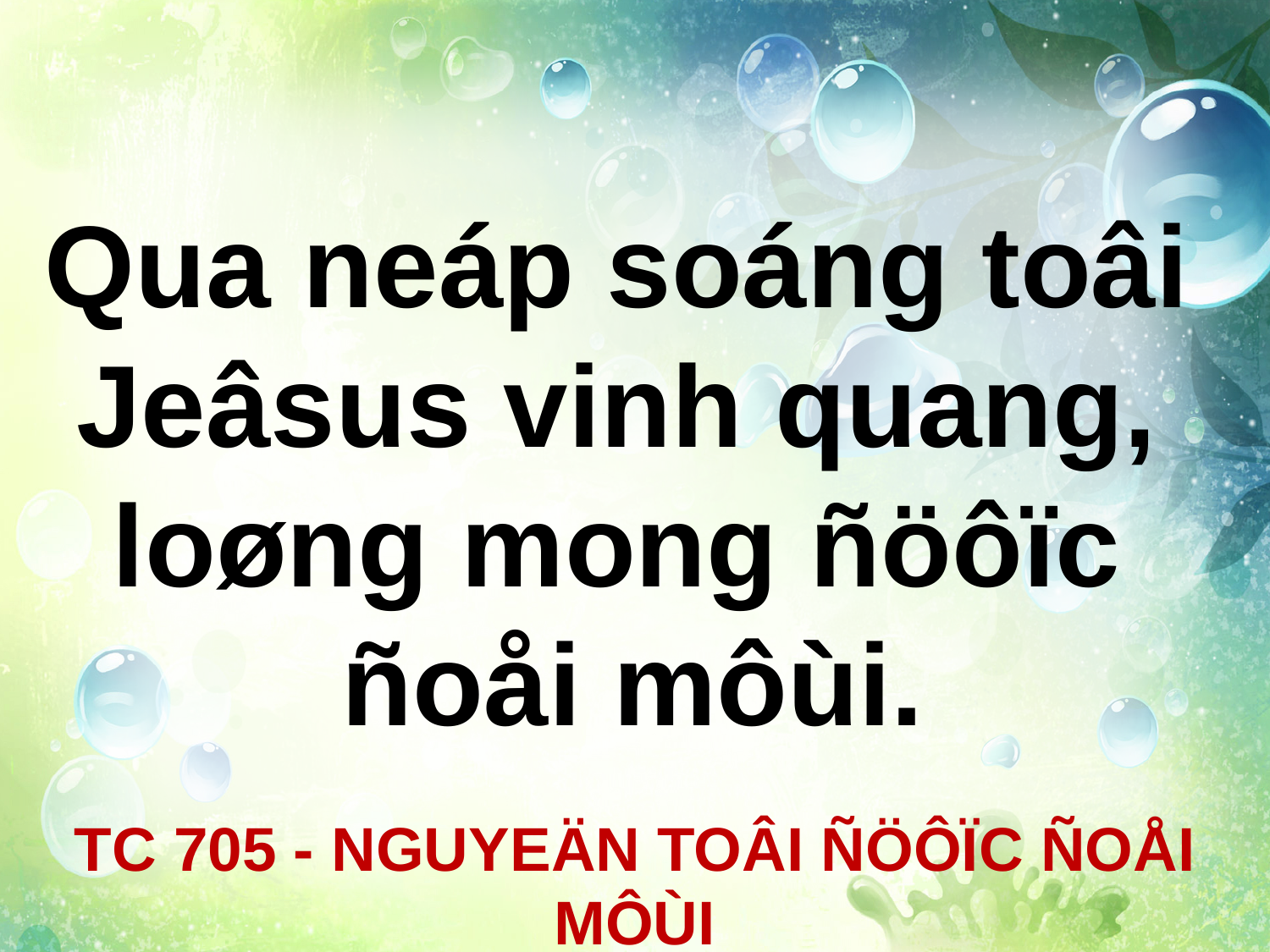

Qua neáp soáng toâi
Jeâsus vinh quang,
loøng mong ñöôïc
ñoåi môùi.
TC 705 - NGUYEÄN TOÂI ÑÖÔÏC ÑOÅI MÔÙI